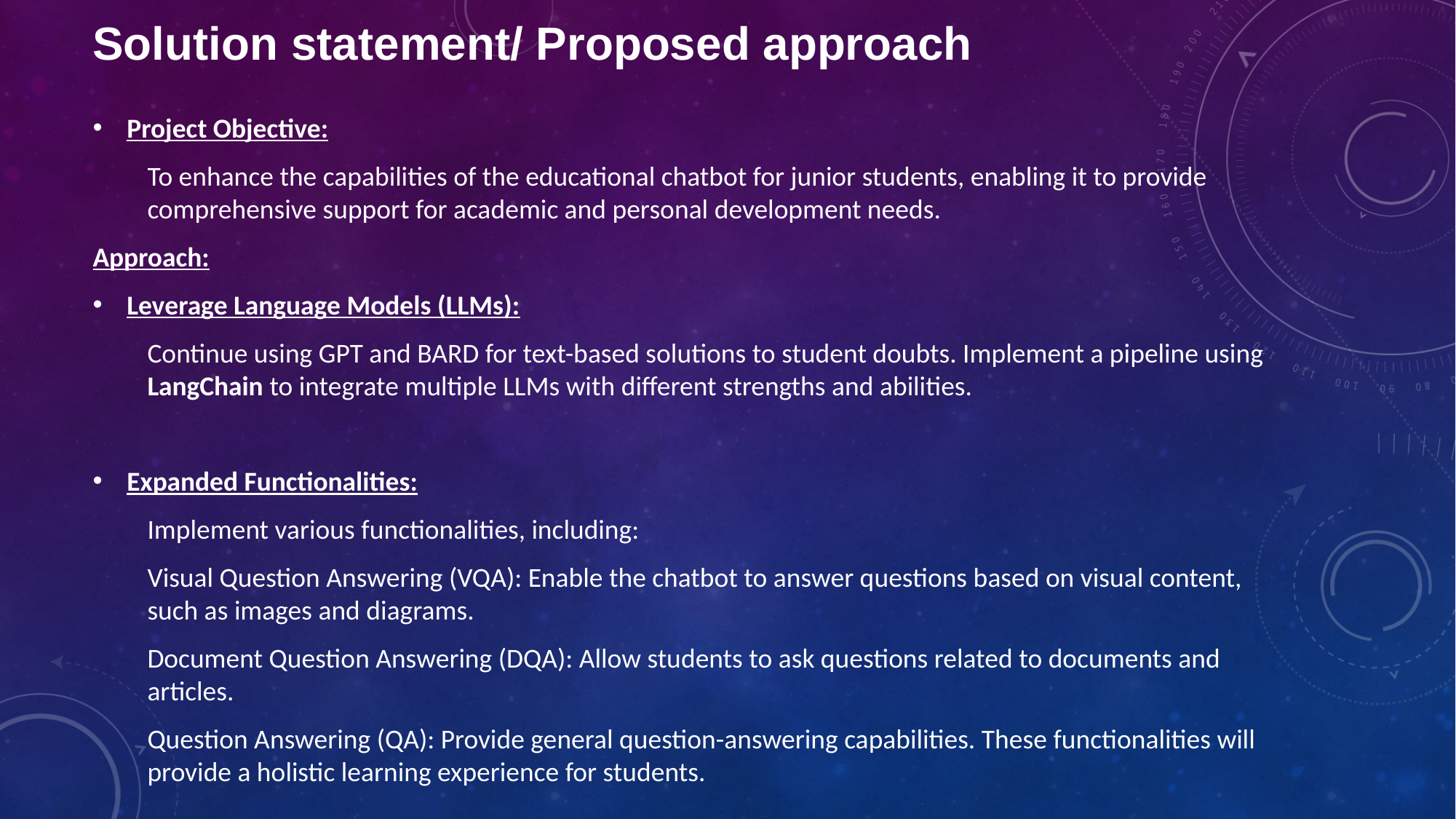

# Solution statement/ Proposed approach
Project Objective:
To enhance the capabilities of the educational chatbot for junior students, enabling it to provide comprehensive support for academic and personal development needs.
Approach:
Leverage Language Models (LLMs):
Continue using GPT and BARD for text-based solutions to student doubts. Implement a pipeline using LangChain to integrate multiple LLMs with different strengths and abilities.

Expanded Functionalities:
Implement various functionalities, including:
Visual Question Answering (VQA): Enable the chatbot to answer questions based on visual content, such as images and diagrams.
Document Question Answering (DQA): Allow students to ask questions related to documents and articles.
Question Answering (QA): Provide general question-answering capabilities. These functionalities will provide a holistic learning experience for students.